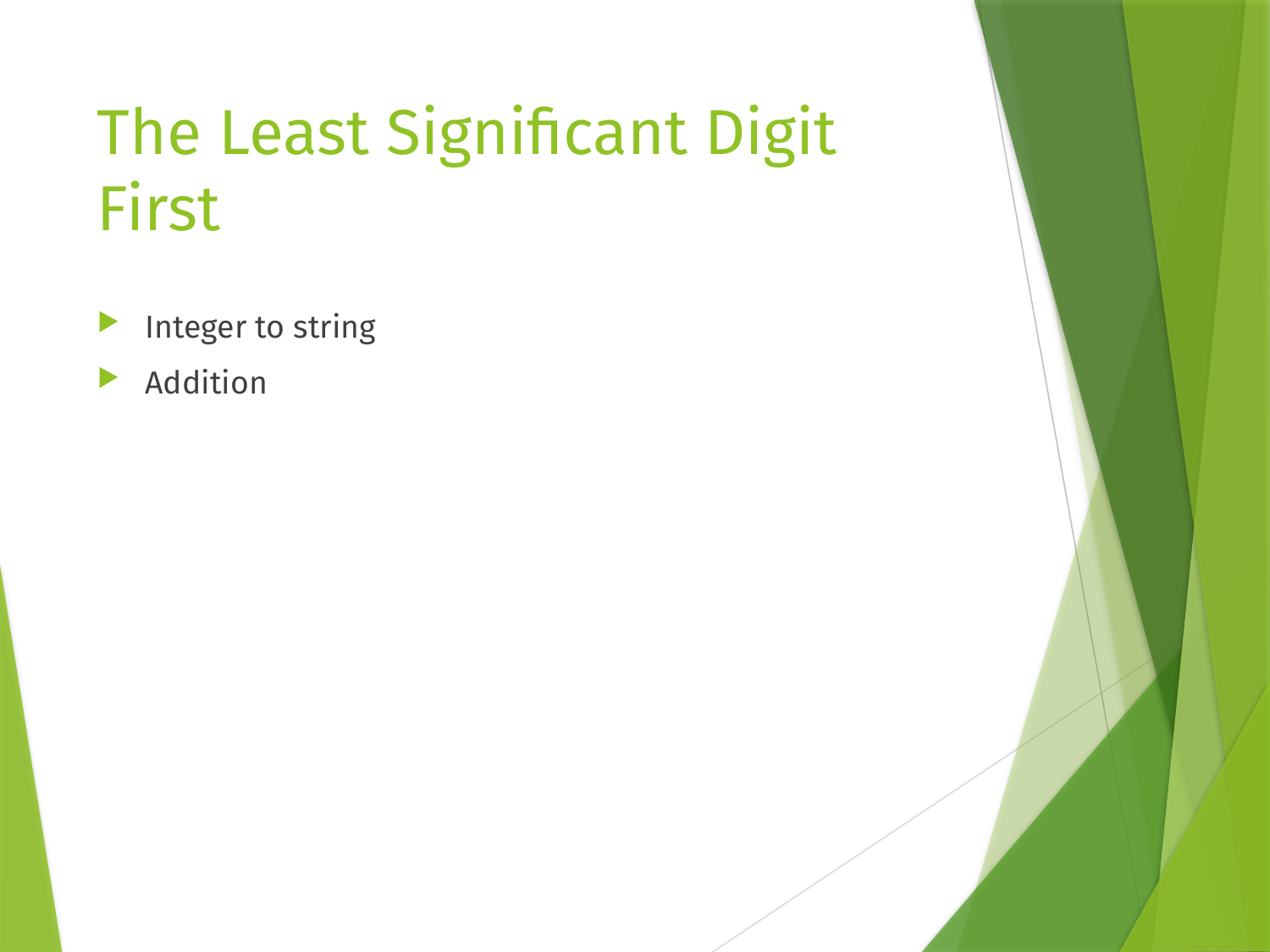

# The Least Significant Digit First
Integer to string
Addition